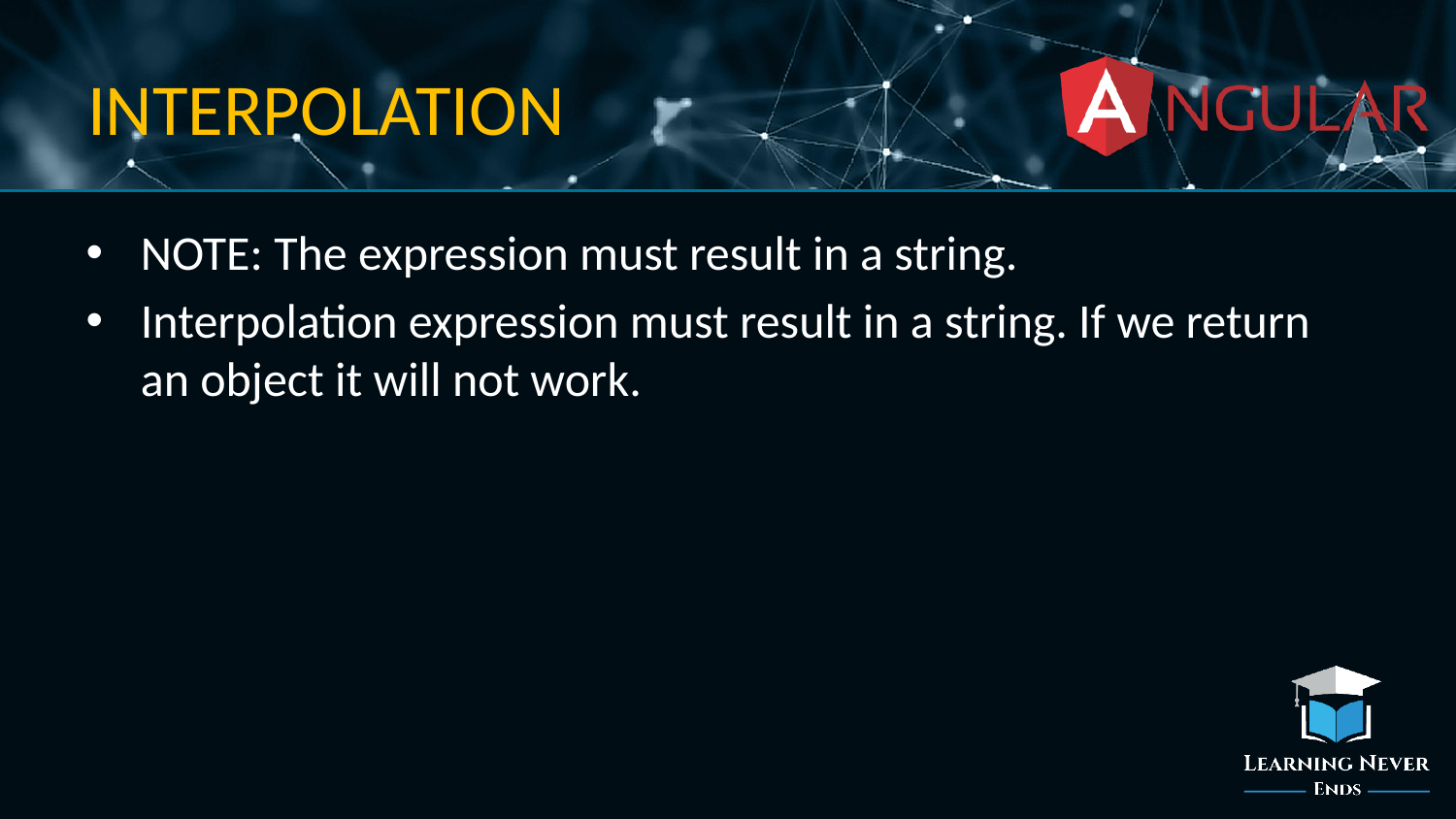

# INTERPOLATION
NOTE: The expression must result in a string.
Interpolation expression must result in a string. If we return an object it will not work.